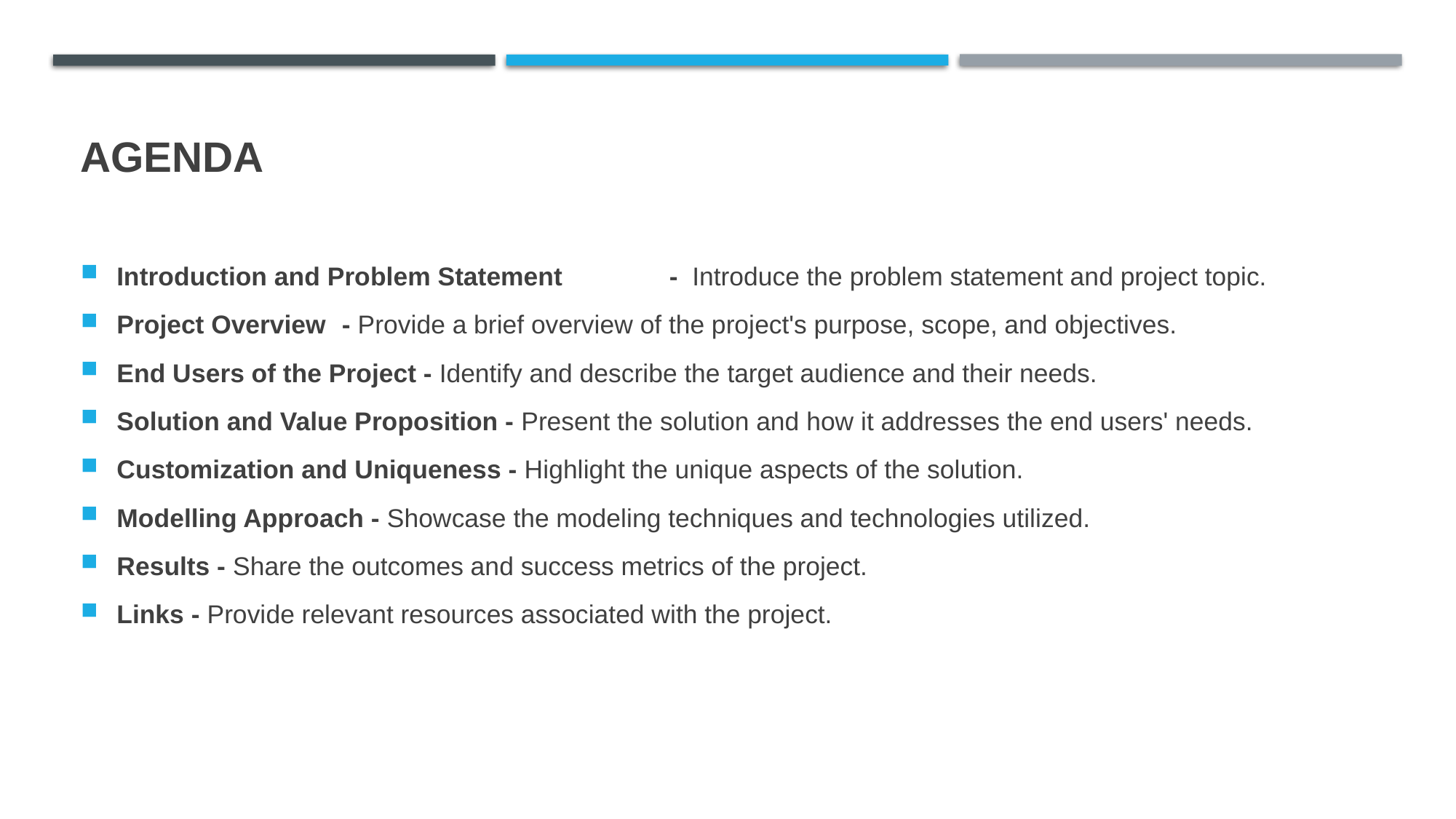

# Agenda
Introduction and Problem Statement	 -  Introduce the problem statement and project topic.
Project Overview	 - Provide a brief overview of the project's purpose, scope, and objectives.
End Users of the Project - Identify and describe the target audience and their needs.
Solution and Value Proposition - Present the solution and how it addresses the end users' needs.
Customization and Uniqueness - Highlight the unique aspects of the solution.
Modelling Approach - Showcase the modeling techniques and technologies utilized.
Results - Share the outcomes and success metrics of the project.
Links - Provide relevant resources associated with the project.